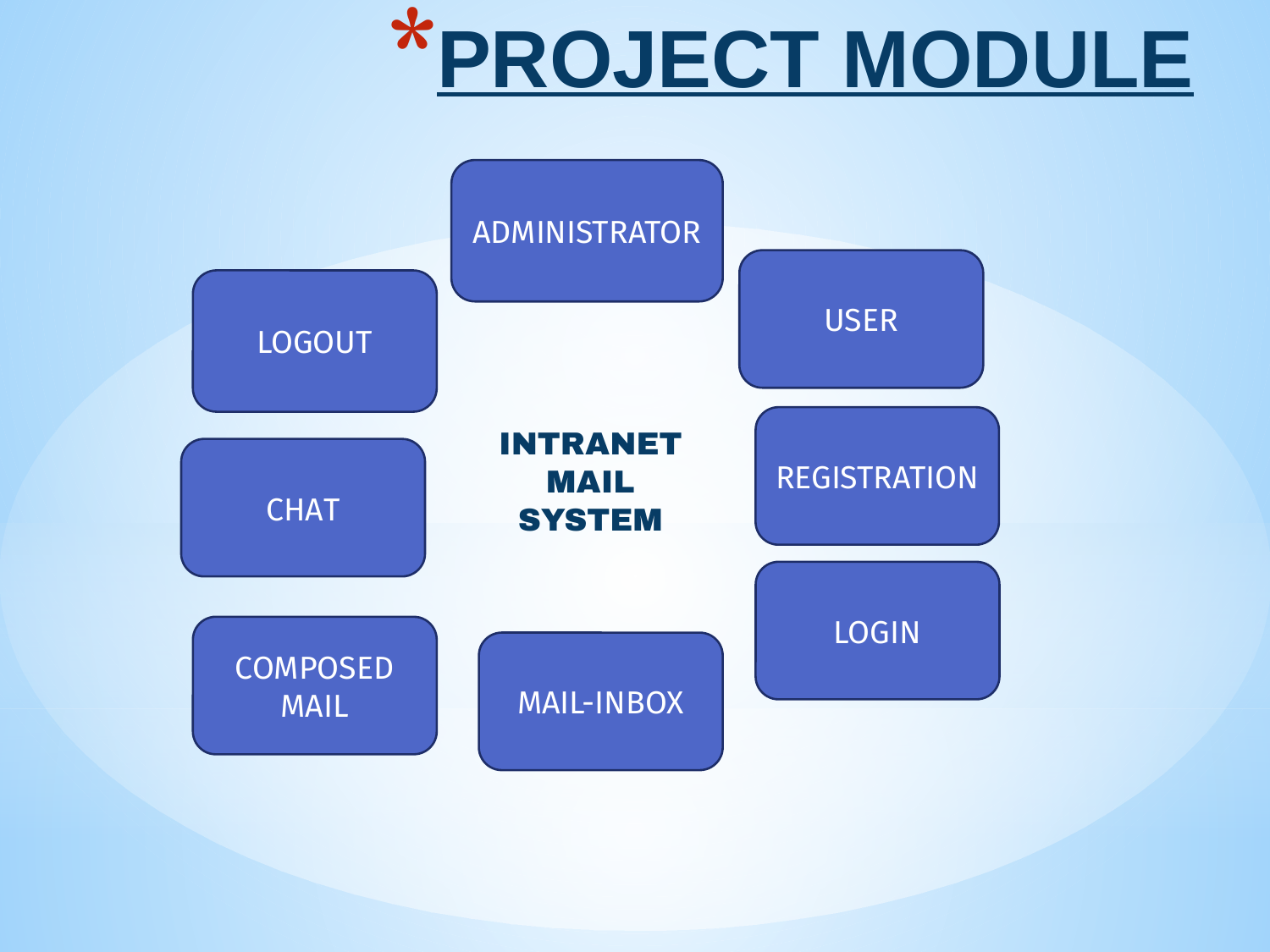

# PROJECT MODULE
ADMINISTRATOR
USER
LOGOUT
REGISTRATION
INTRANET MAIL SYSTEM
CHAT
LOGIN
COMPOSED MAIL
MAIL-INBOX